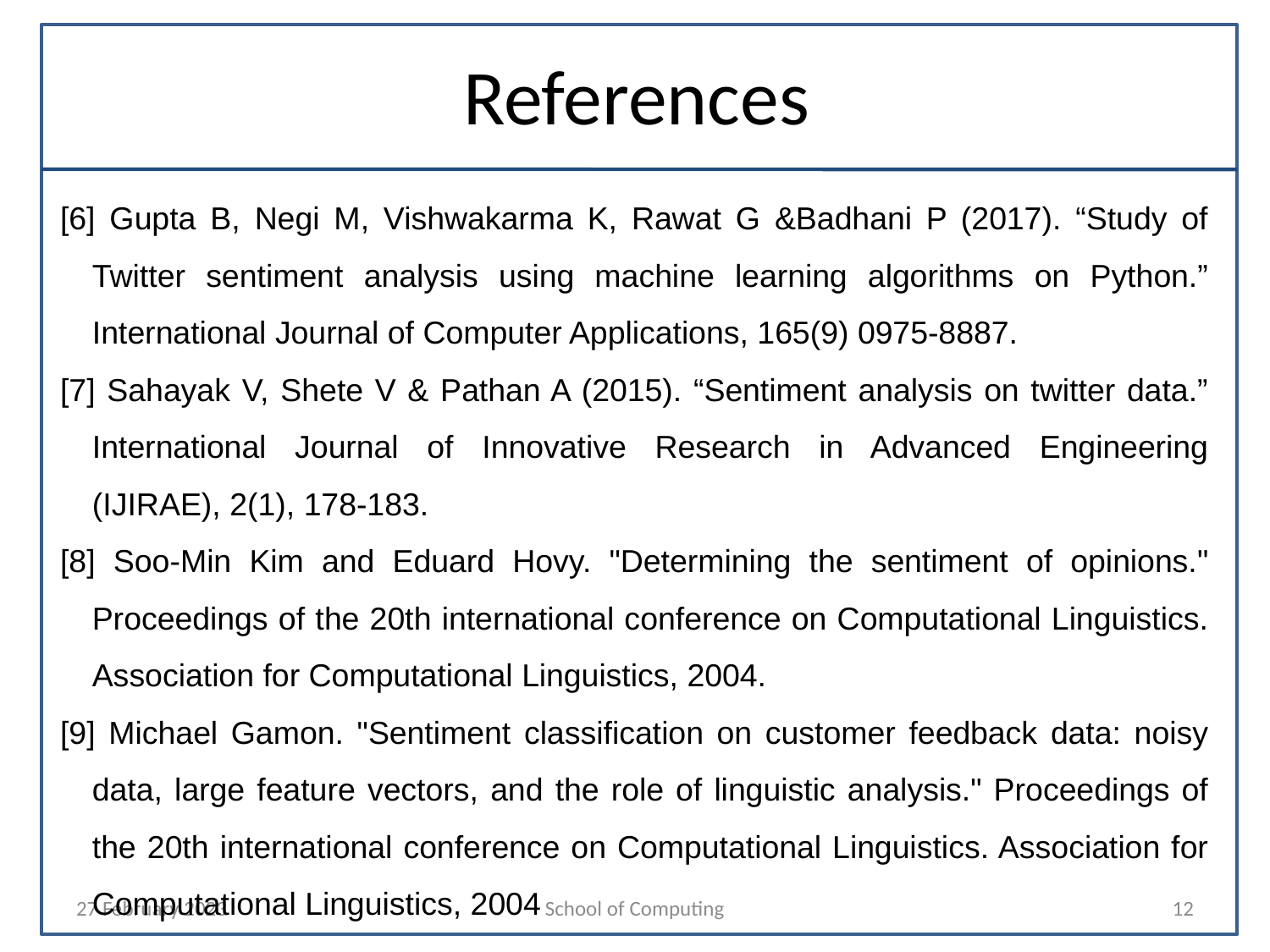

# References

[6] Gupta B, Negi M, Vishwakarma K, Rawat G &Badhani P (2017). “Study of Twitter sentiment analysis using machine learning algorithms on Python.” International Journal of Computer Applications, 165(9) 0975-8887.
[7] Sahayak V, Shete V & Pathan A (2015). “Sentiment analysis on twitter data.” International Journal of Innovative Research in Advanced Engineering (IJIRAE), 2(1), 178-183.
[8] Soo-Min Kim and Eduard Hovy. "Determining the sentiment of opinions." Proceedings of the 20th international conference on Computational Linguistics. Association for Computational Linguistics, 2004.
[9] Michael Gamon. "Sentiment classification on customer feedback data: noisy data, large feature vectors, and the role of linguistic analysis." Proceedings of the 20th international conference on Computational Linguistics. Association for Computational Linguistics, 2004

27 February 2023
School of Computing
12